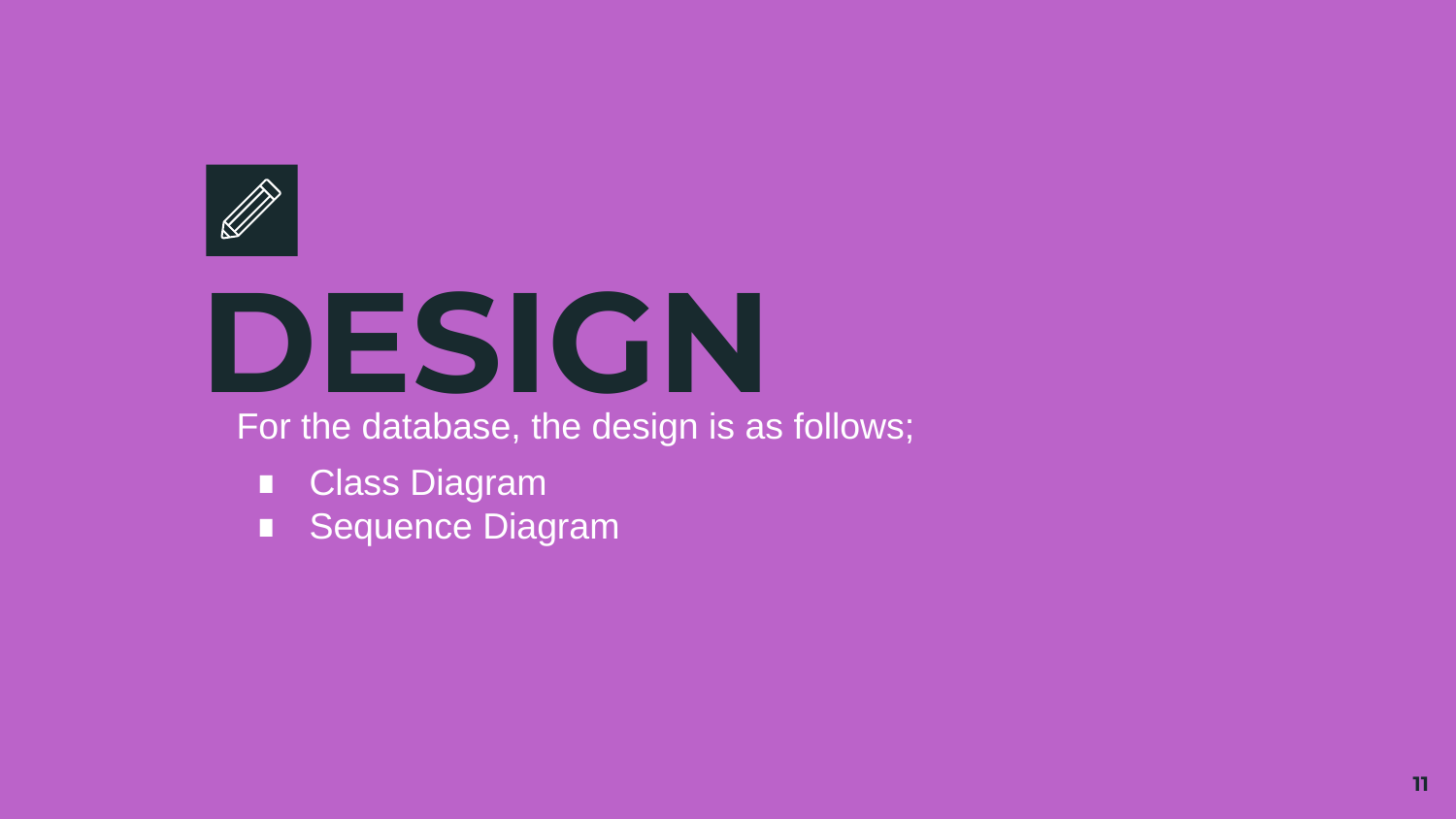

# DESIGN
For the database, the design is as follows;
Class Diagram
Sequence Diagram
11